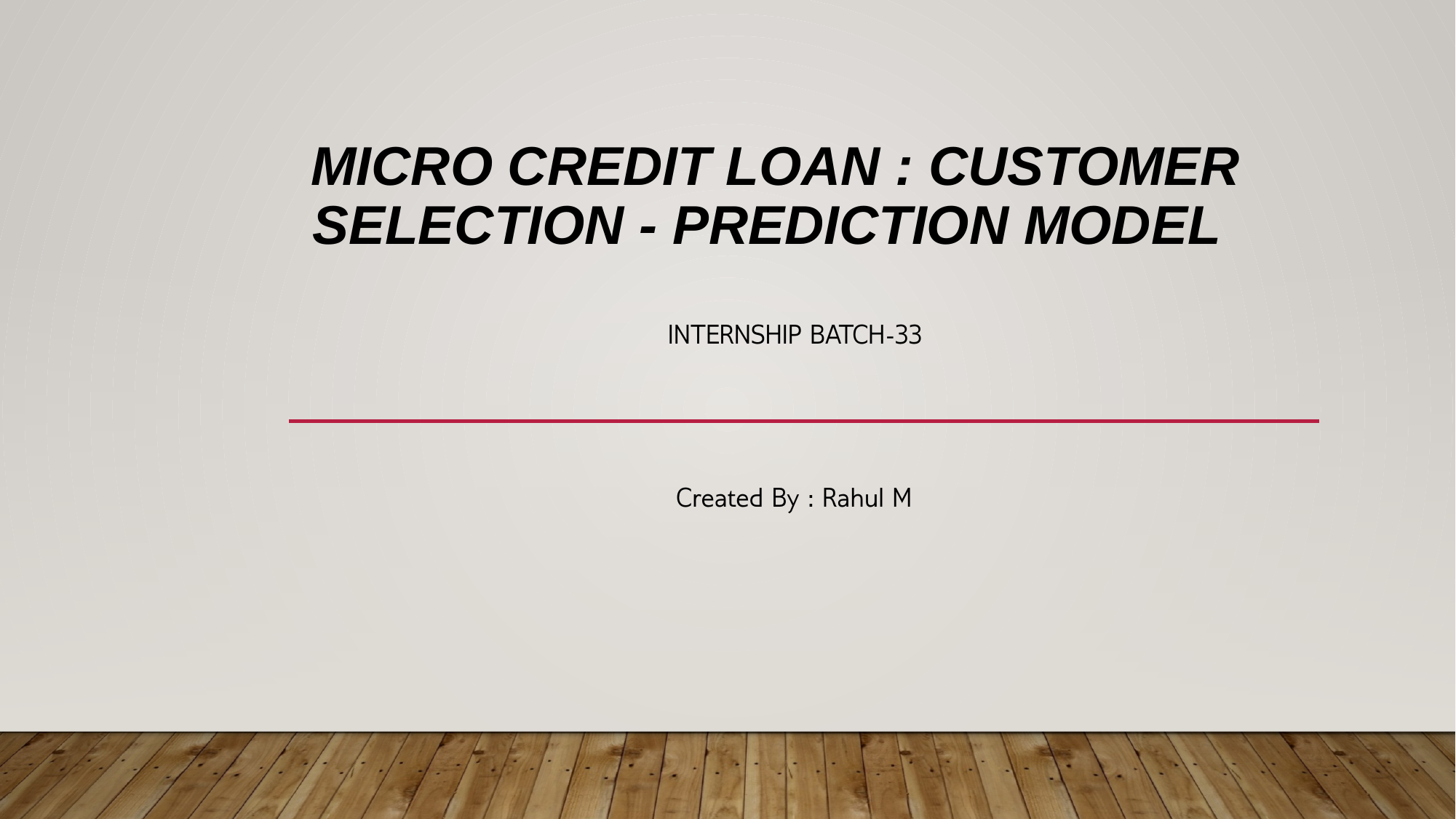

# Micro Credit Loan : Customer selection - Prediction Model
                                             Internship Batch-33

                                              Created By : Rahul M